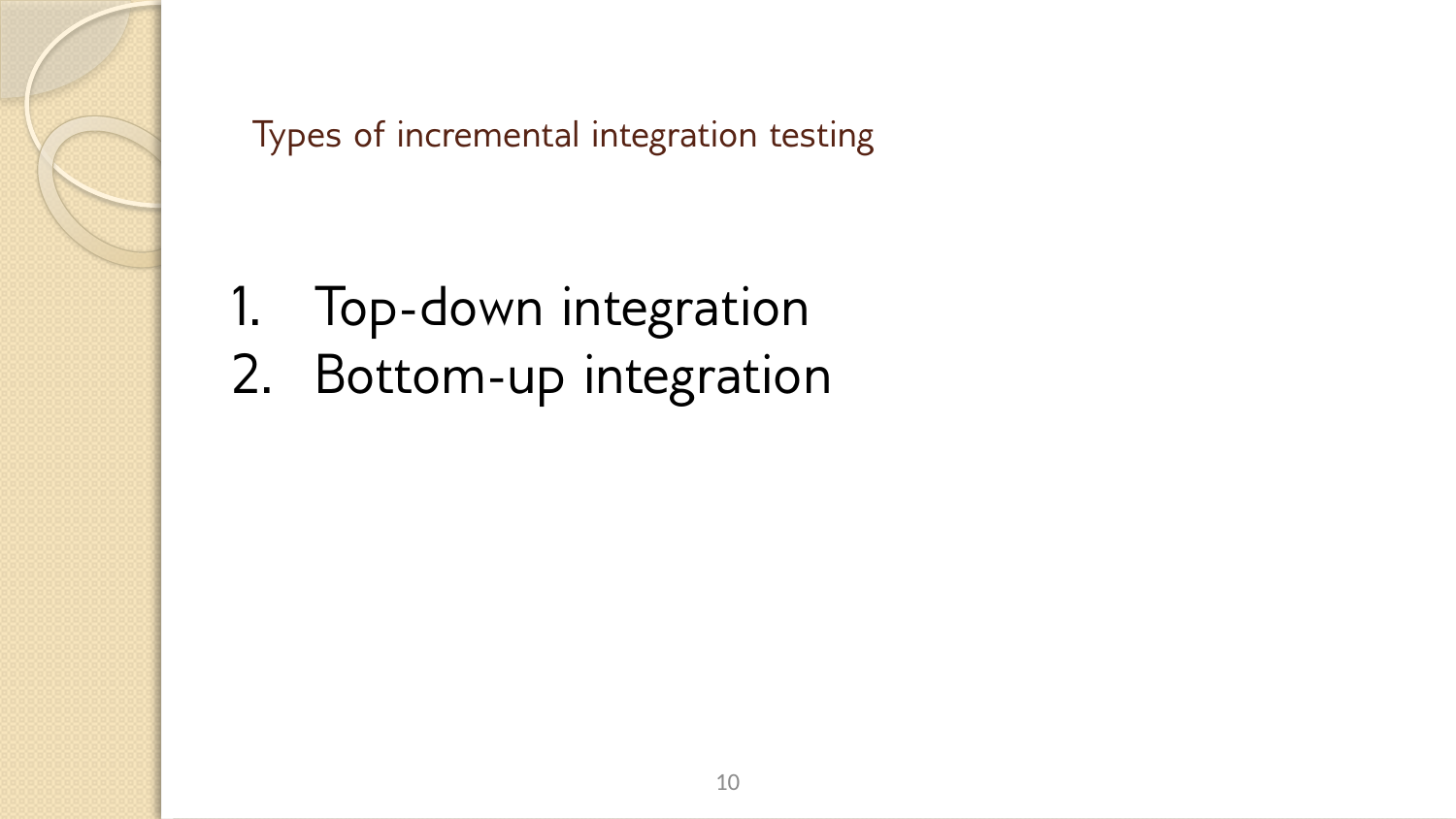

# Types of incremental integration testing
Top-down integration
Bottom-up integration

10